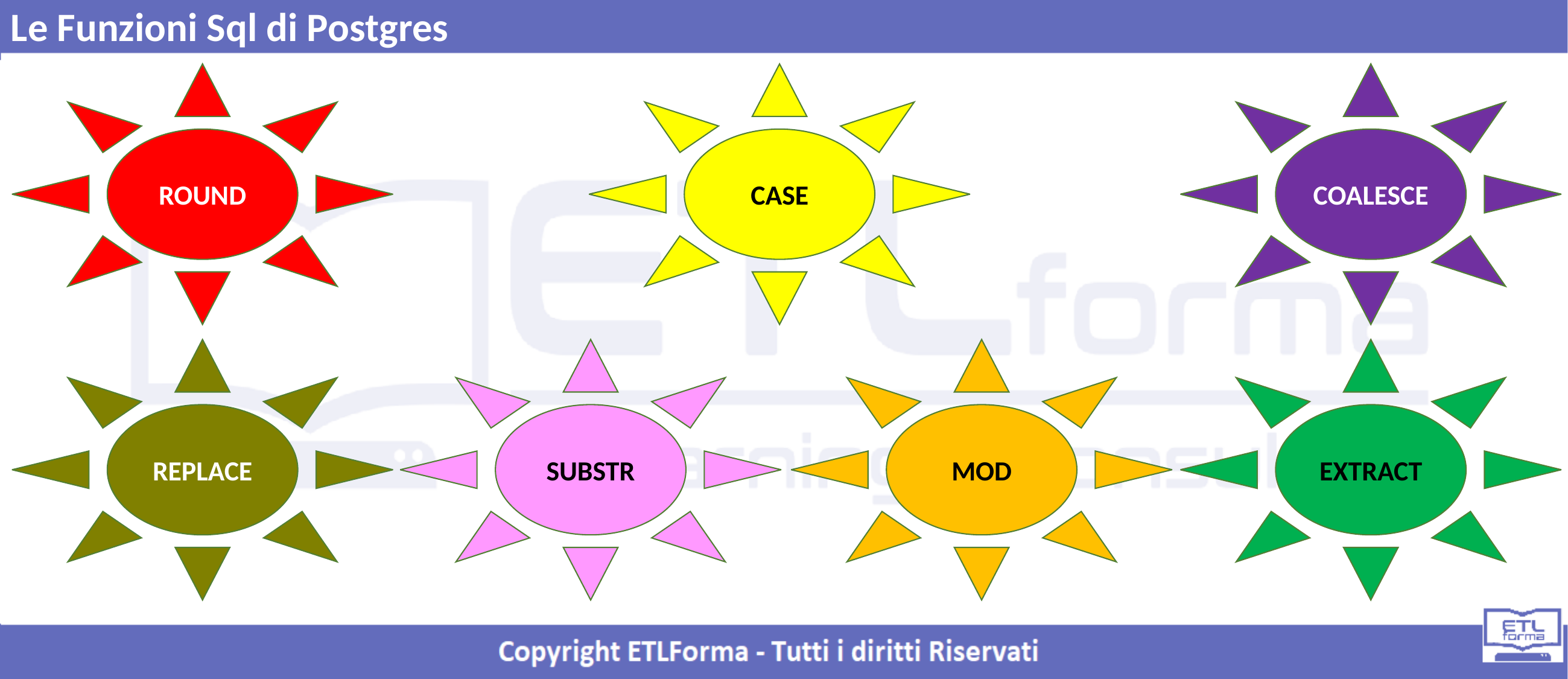

Le Funzioni Sql di Postgres
ROUND
CASE
COALESCE
REPLACE
SUBSTR
MOD
EXTRACT